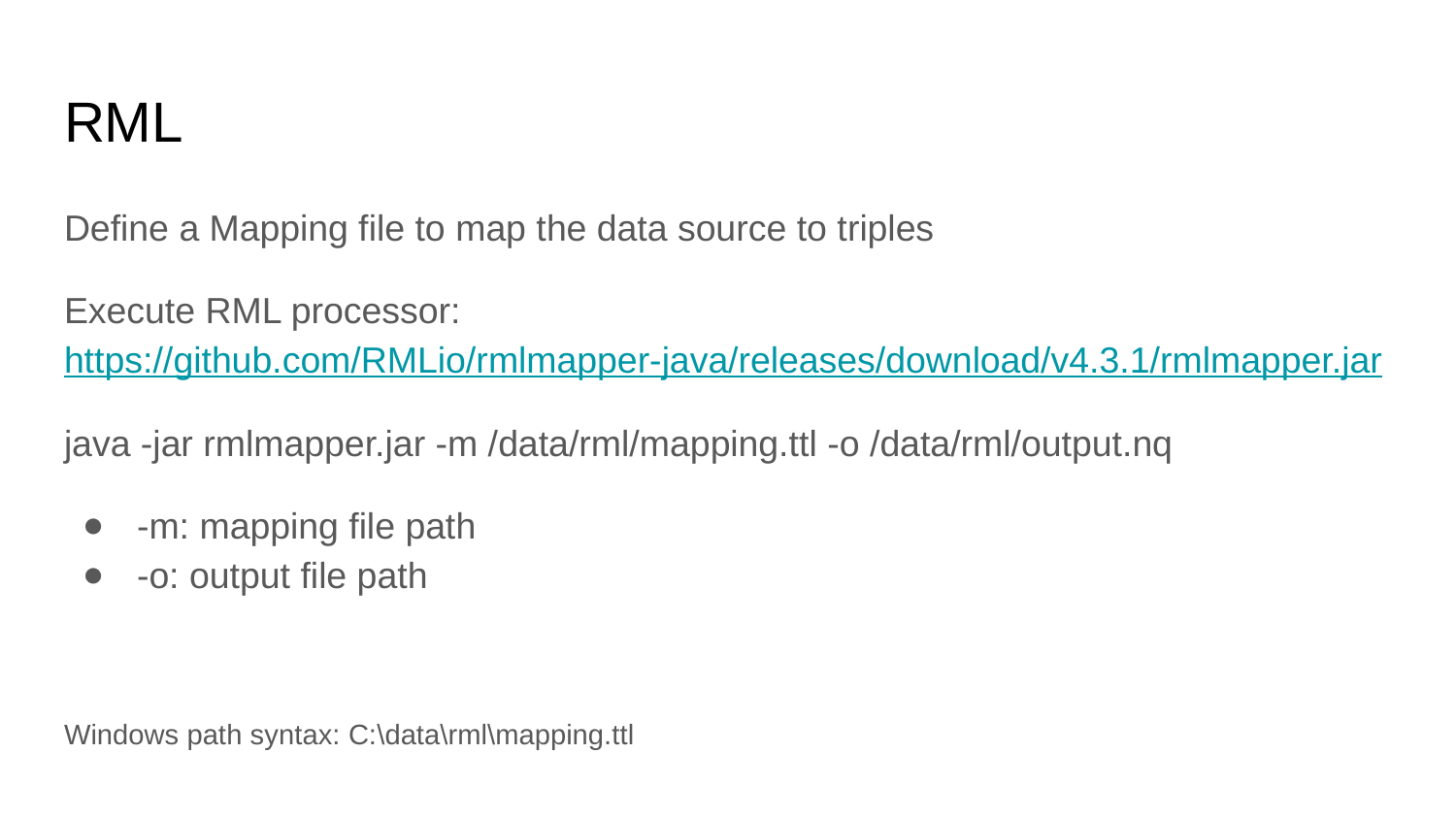

# RML

Define a Mapping file to map the data source to triples
Execute RML processor: https://github.com/RMLio/rmlmapper-java/releases/download/v4.3.1/rmlmapper.jar
java -jar rmlmapper.jar -m /data/rml/mapping.ttl -o /data/rml/output.nq
-m: mapping file path
-o: output file path

Windows path syntax: C:\data\rml\mapping.ttl